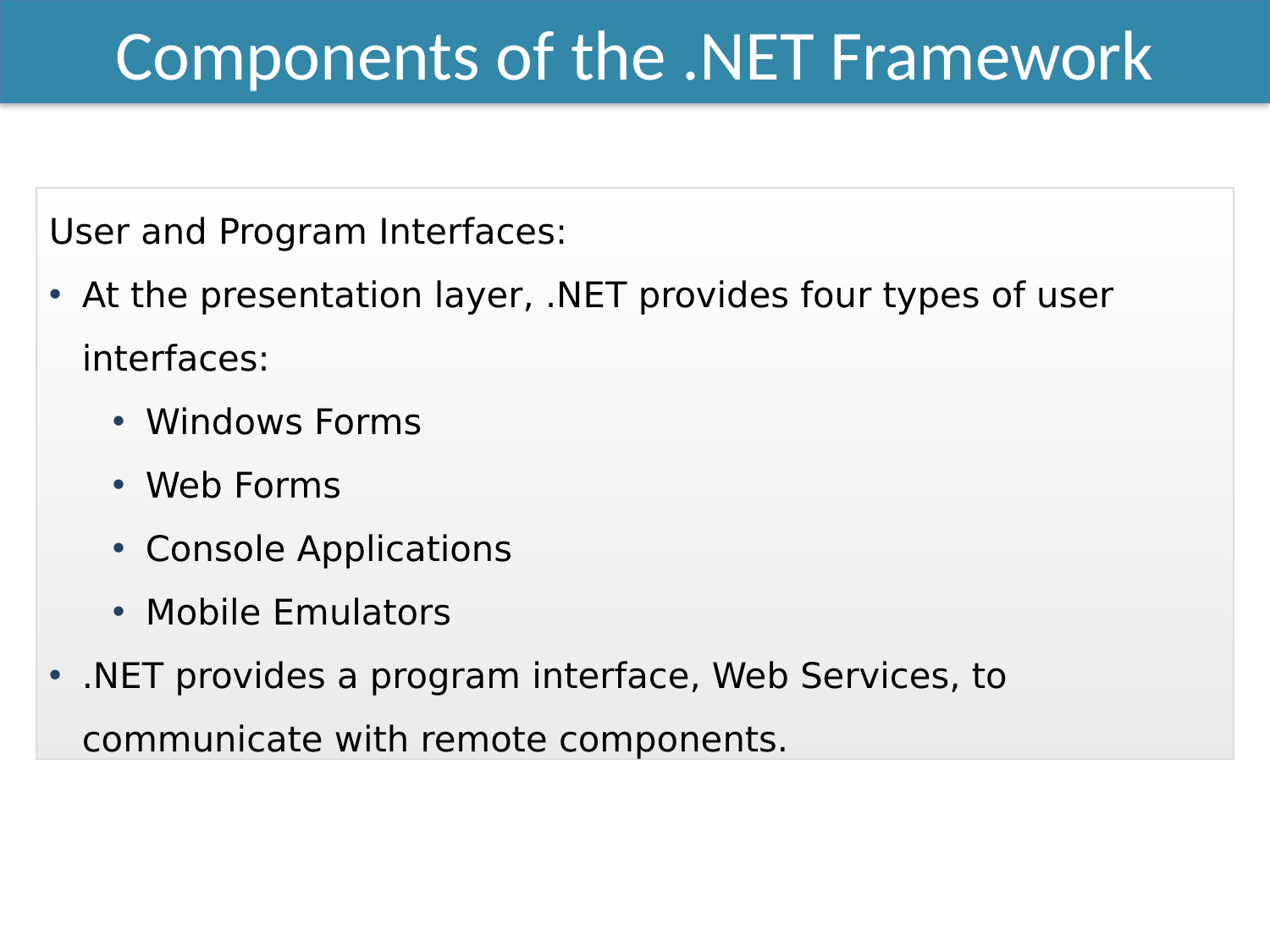

Components of the .NET Framework
User and Program Interfaces:
At the presentation layer, .NET provides four types of user interfaces:
Windows Forms
Web Forms
Console Applications
Mobile Emulators
.NET provides a program interface, Web Services, to communicate with remote components.